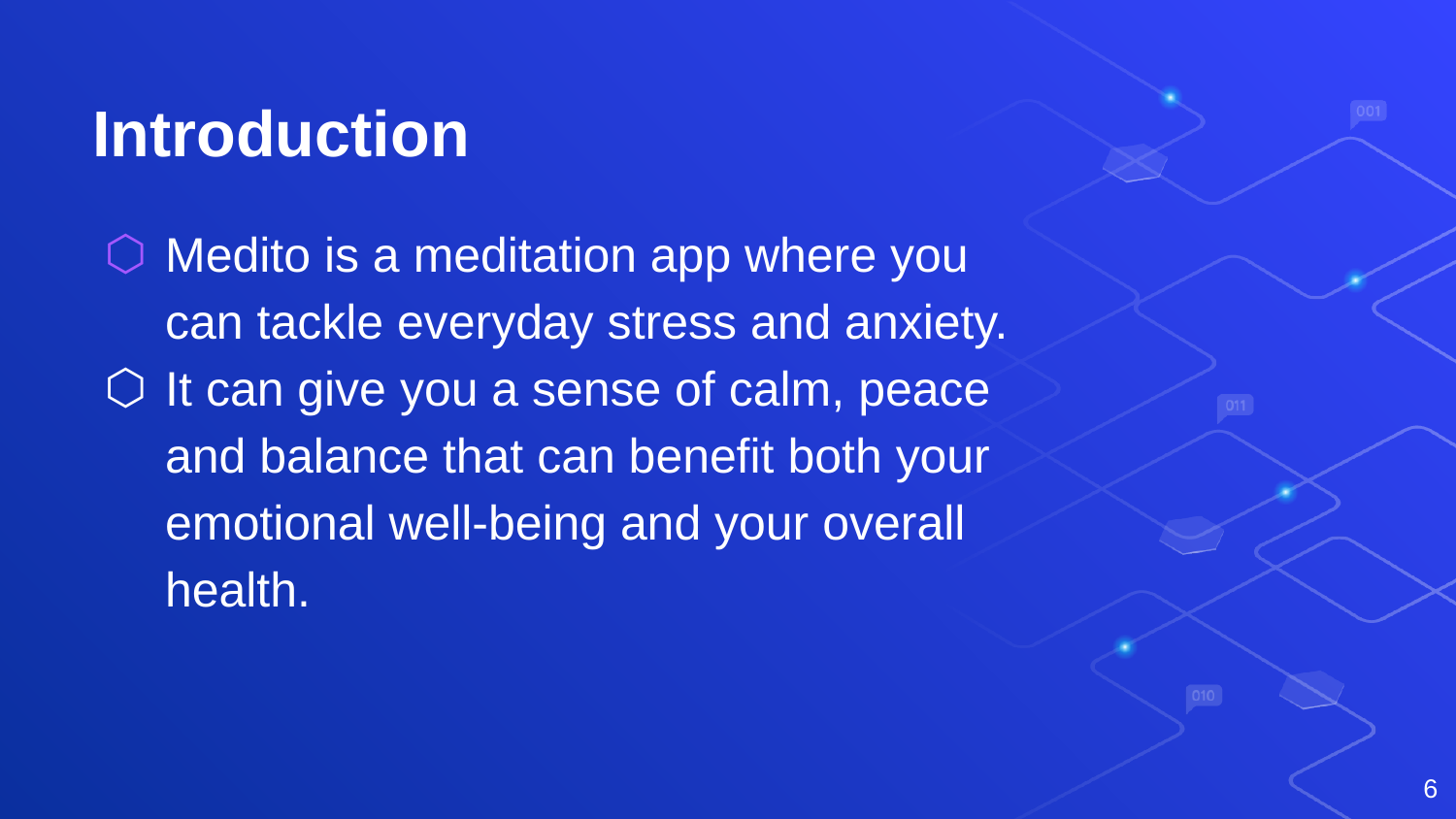

# Introduction
Medito is a meditation app where you can tackle everyday stress and anxiety.
It can give you a sense of calm, peace and balance that can benefit both your emotional well-being and your overall health.

6